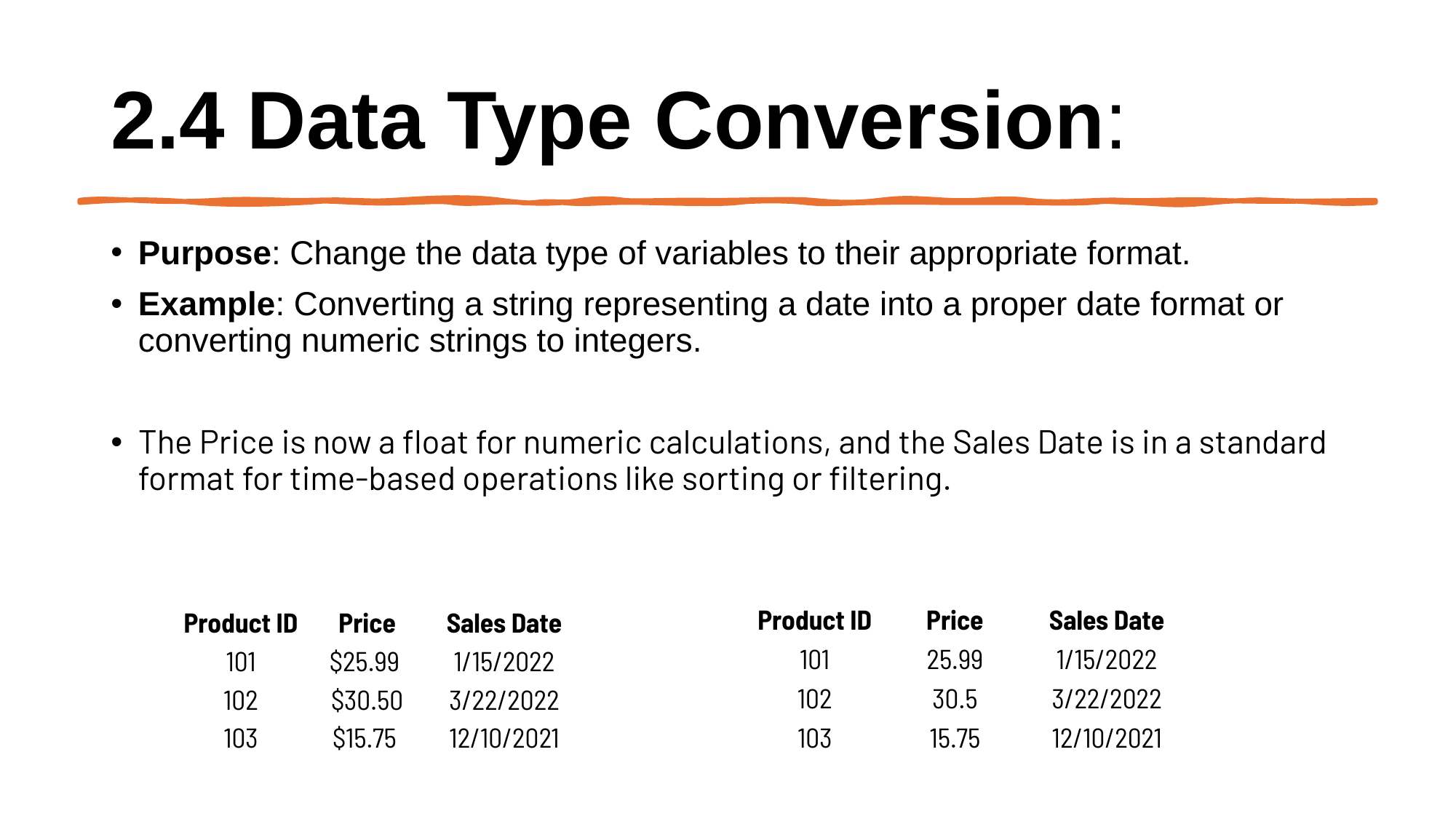

# 2.4 Data Type Conversion:

Purpose: Change the data type of variables to their appropriate format.
Example: Converting a string representing a date into a proper date format or converting numeric strings to integers.

The Price is now a float for numeric calculations, and the Sales Date is in a standard format for time-based operations like sorting or filtering.
| Product ID | Price | Sales Date |
| --- | --- | --- |
| 101 | 25.99 | 1/15/2022 |
| 102 | 30.5 | 3/22/2022 |
| 103 | 15.75 | 12/10/2021 |
| Product ID | Price | Sales Date |
| --- | --- | --- |
| 101 | $25.99 | 1/15/2022 |
| 102 | $30.50 | 3/22/2022 |
| 103 | $15.75 | 12/10/2021 |